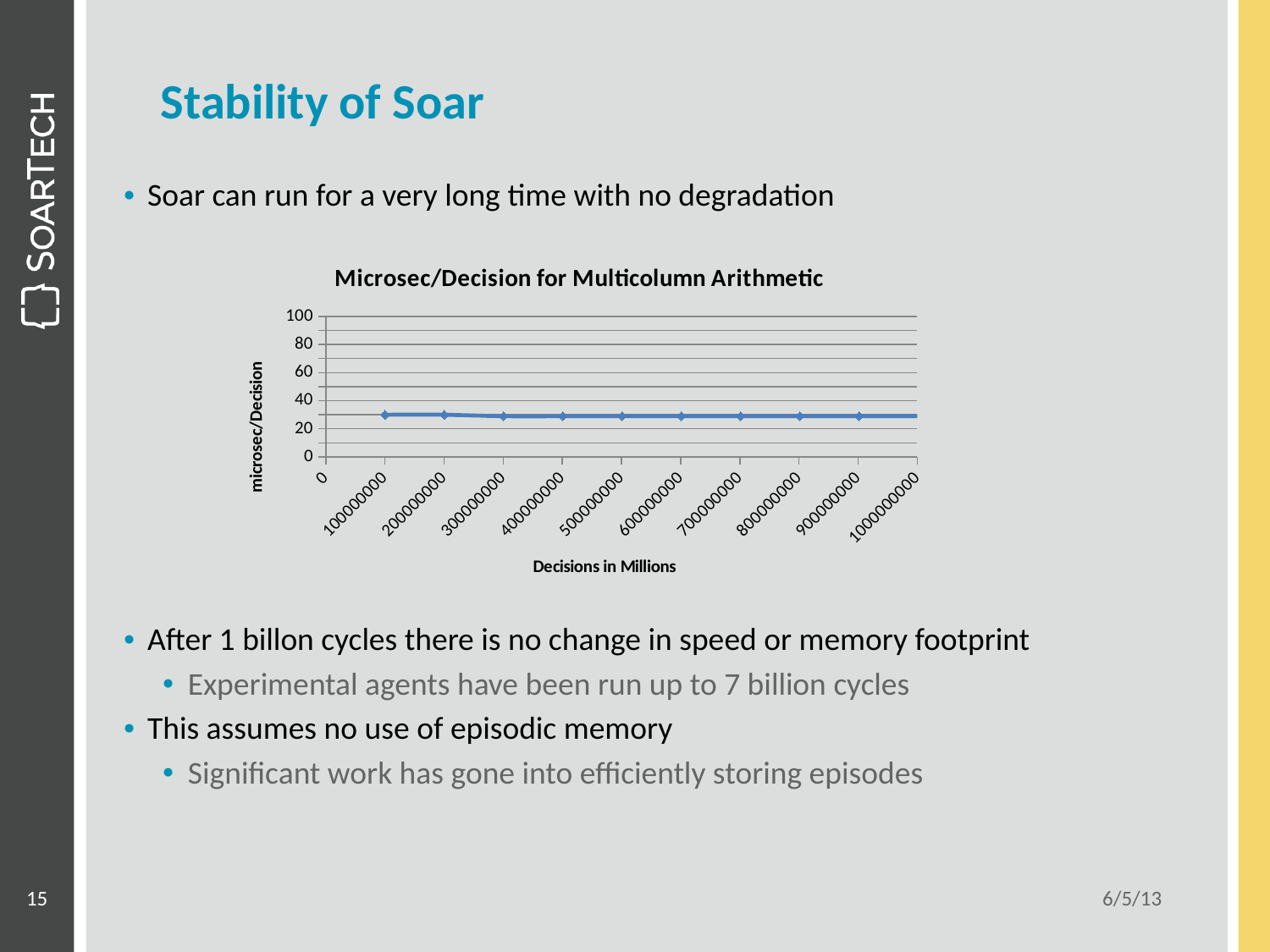

# Stability of Soar
Soar can run for a very long time with no degradation

After 1 billon cycles there is no change in speed or memory footprint
Experimental agents have been run up to 7 billion cycles
This assumes no use of episodic memory
Significant work has gone into efficiently storing episodes

### Chart: Microsec/Decision for Multicolumn Arithmetic

| Category | Msec/Decisions (Kernel CPU) |
|---|---|
15
6/5/13